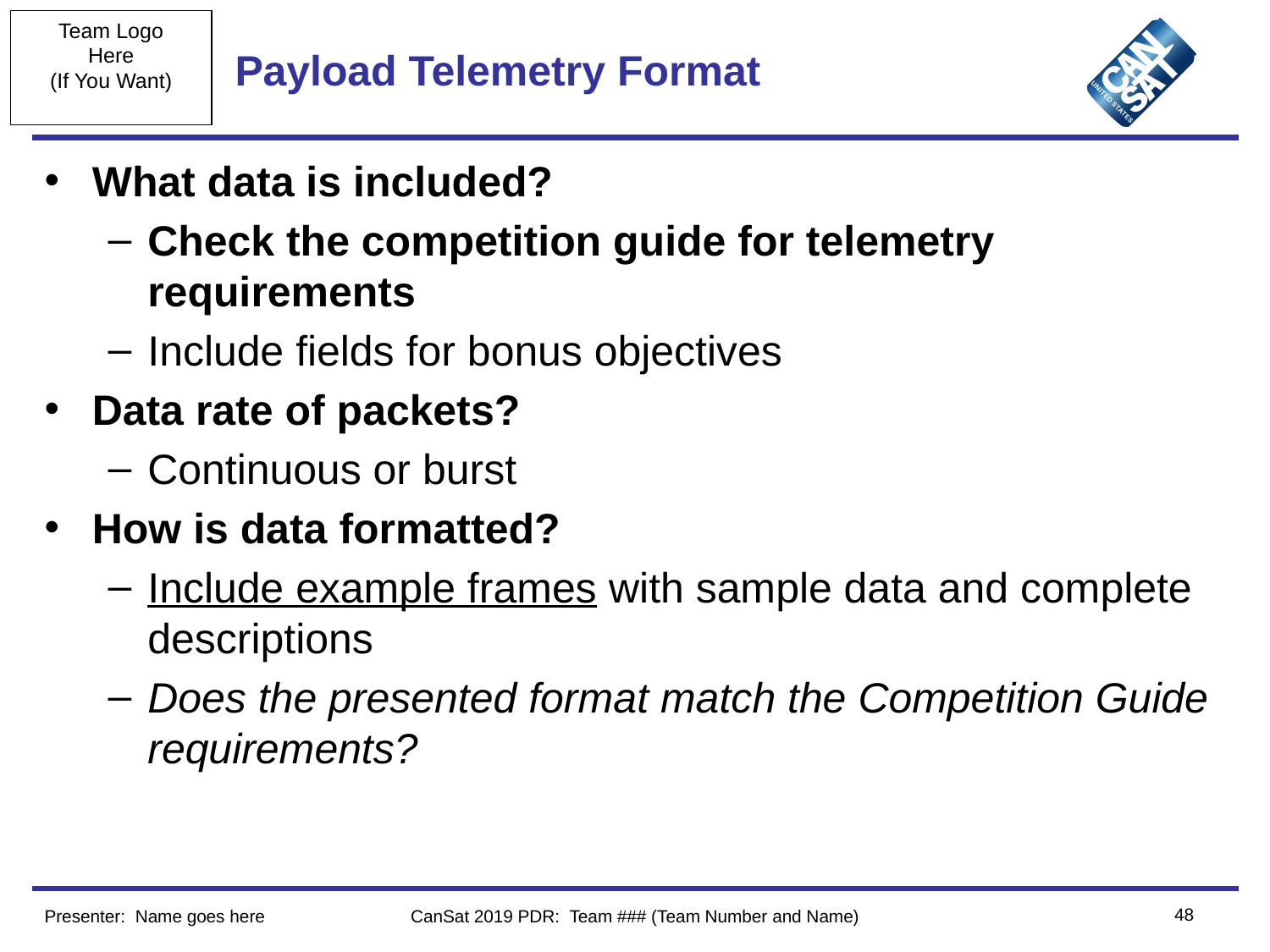

# Payload Telemetry Format
What data is included?
Check the competition guide for telemetry requirements
Include fields for bonus objectives
Data rate of packets?
Continuous or burst
How is data formatted?
Include example frames with sample data and complete descriptions
Does the presented format match the Competition Guide requirements?

48
Presenter:  Name goes here
CanSat 2019 PDR:  Team ### (Team Number and Name)